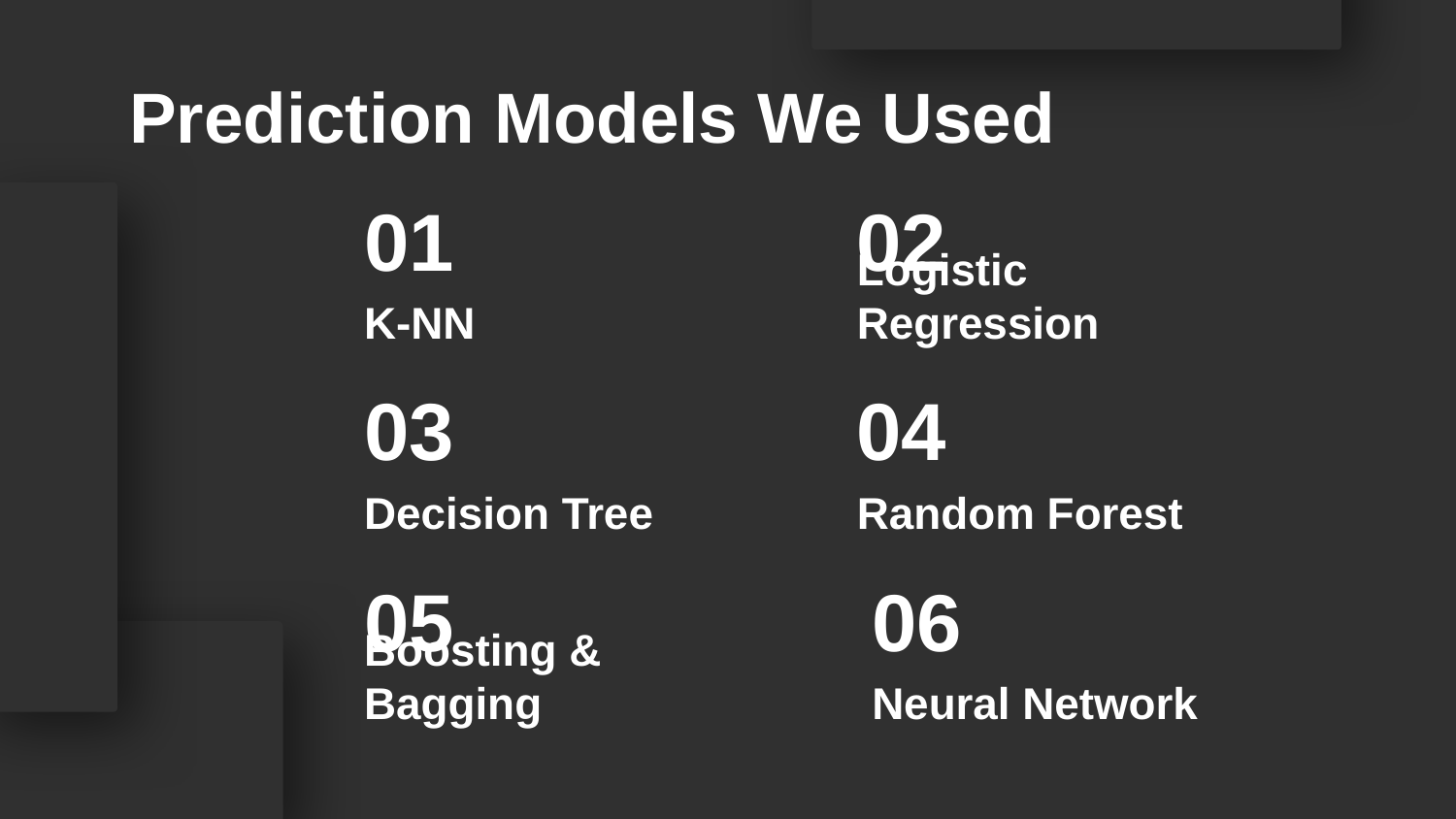

Prediction Models We Used
01
02
# K-NN
Logistic Regression
03
04
Decision Tree
Random Forest
05
06
Boosting & Bagging
Neural Network